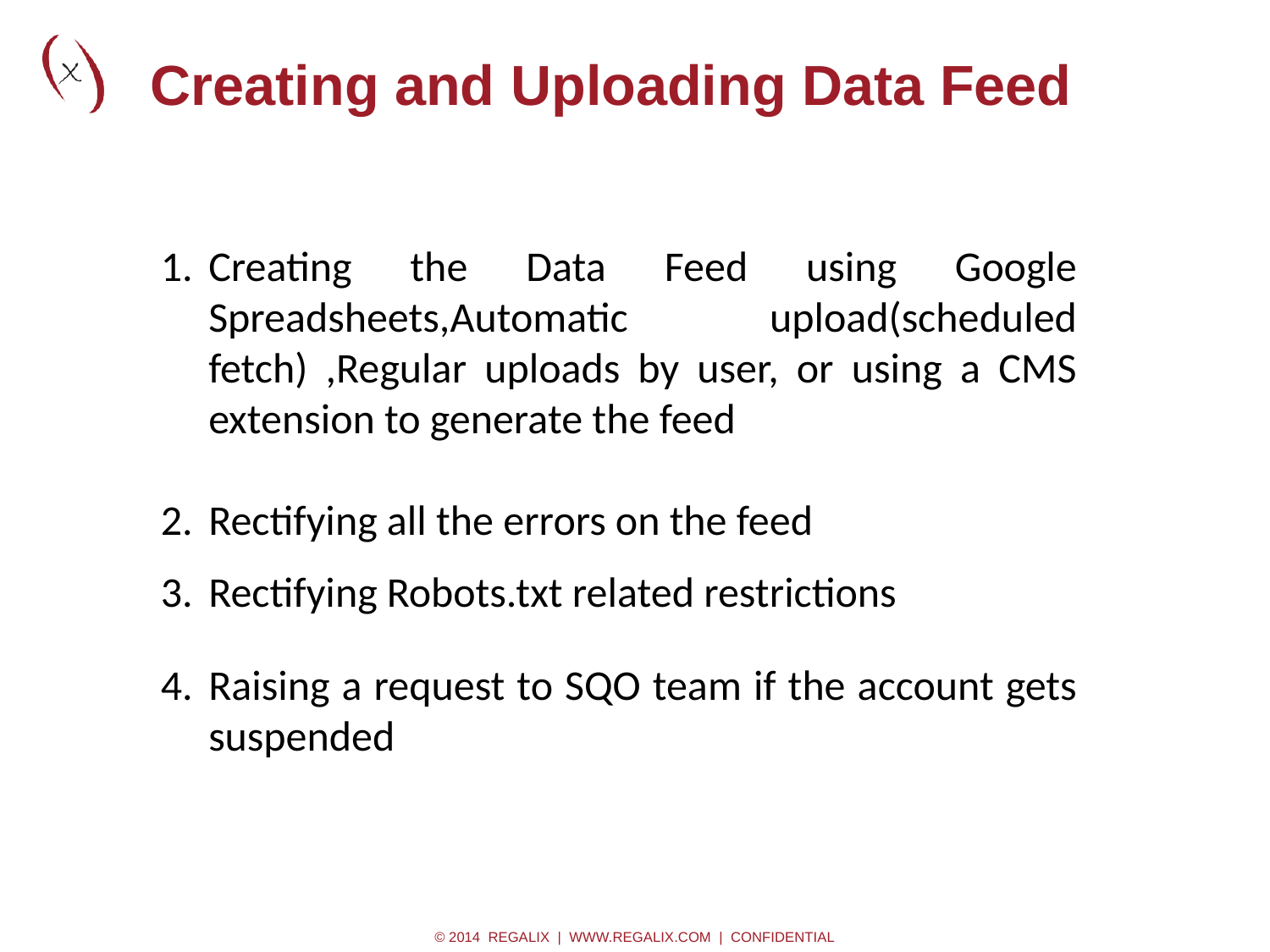

# Creating and Uploading Data Feed
Creating the Data Feed using Google Spreadsheets,Automatic upload(scheduled fetch) ,Regular uploads by user, or using a CMS extension to generate the feed

Rectifying all the errors on the feed
Rectifying Robots.txt related restrictions
Raising a request to SQO team if the account gets suspended